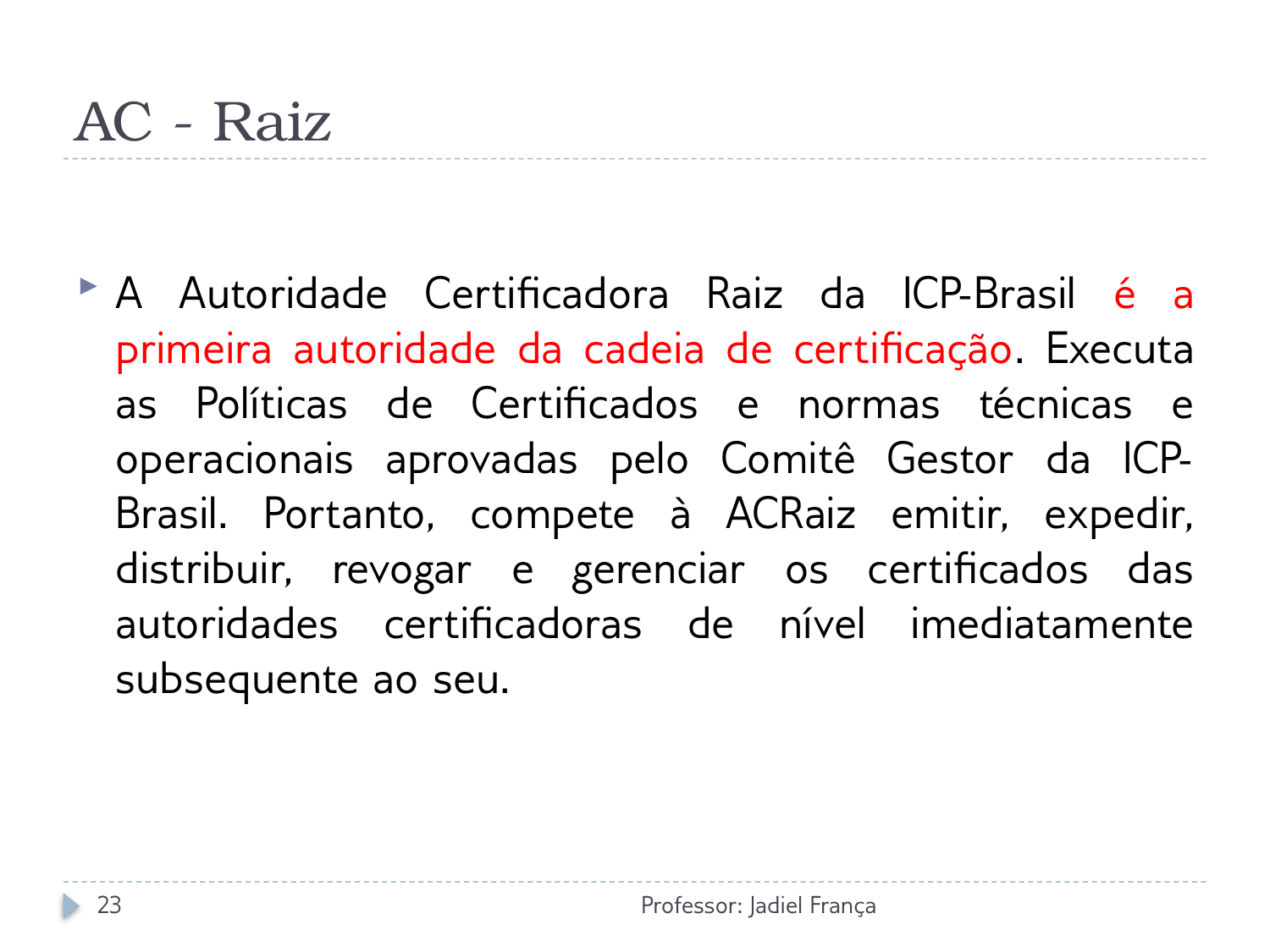

# AC - Raiz
A Autoridade Certificadora Raiz da ICP-Brasil é a primeira autoridade da cadeia de certificação. Executa as Políticas de Certificados e normas técnicas e operacionais aprovadas pelo Comitê Gestor da ICP-Brasil. Portanto, compete à ACRaiz emitir, expedir, distribuir, revogar e gerenciar os certificados das autoridades certificadoras de nível imediatamente subsequente ao seu.
23
Professor: Jadiel França